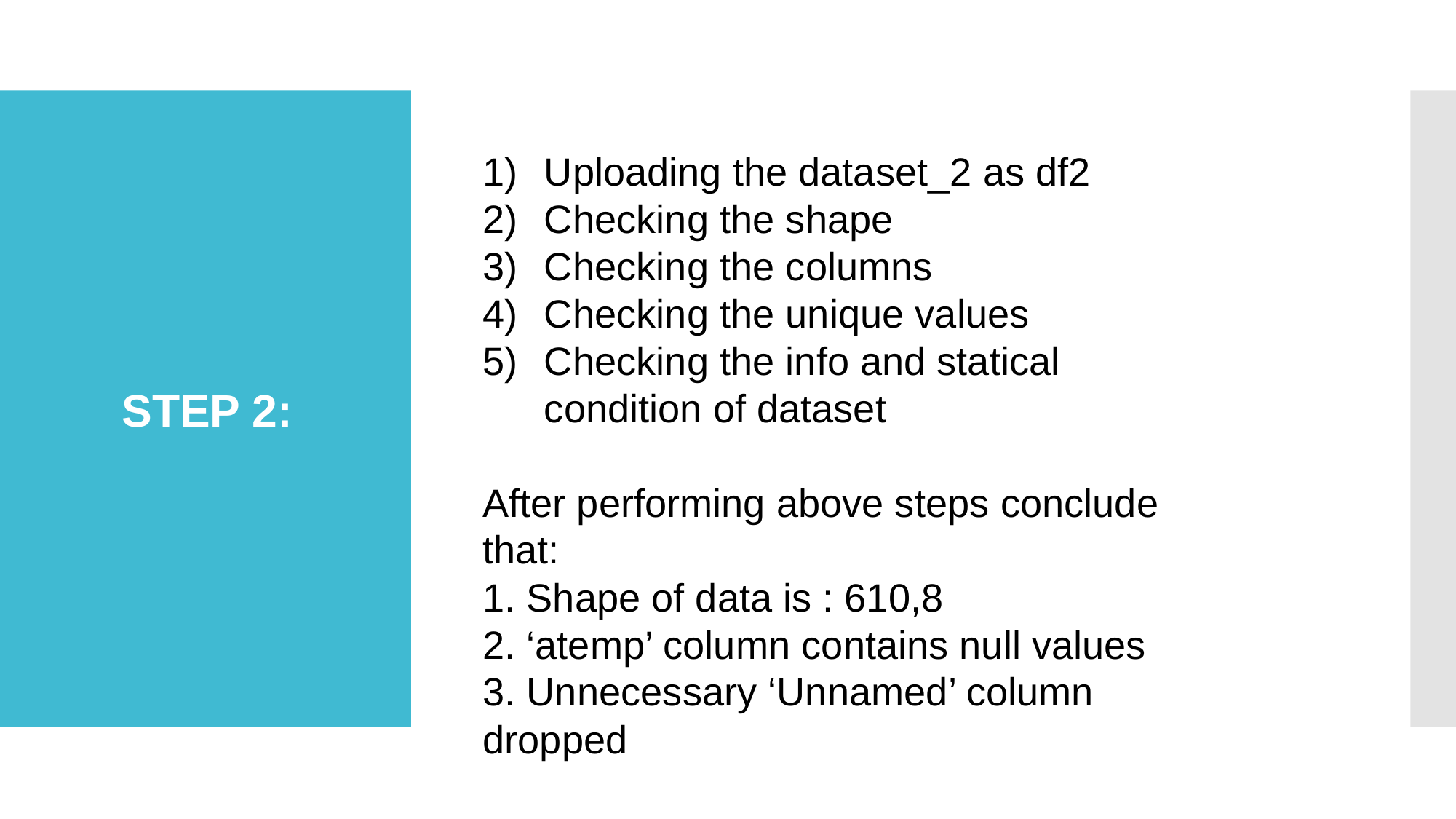

Uploading the dataset_2 as df2
Checking the shape
Checking the columns
Checking the unique values
Checking the info and statical condition of dataset

After performing above steps conclude that:
1. Shape of data is : 610,8
2. ‘atemp’ column contains null values
3. Unnecessary ‘Unnamed’ column dropped
STEP 2: